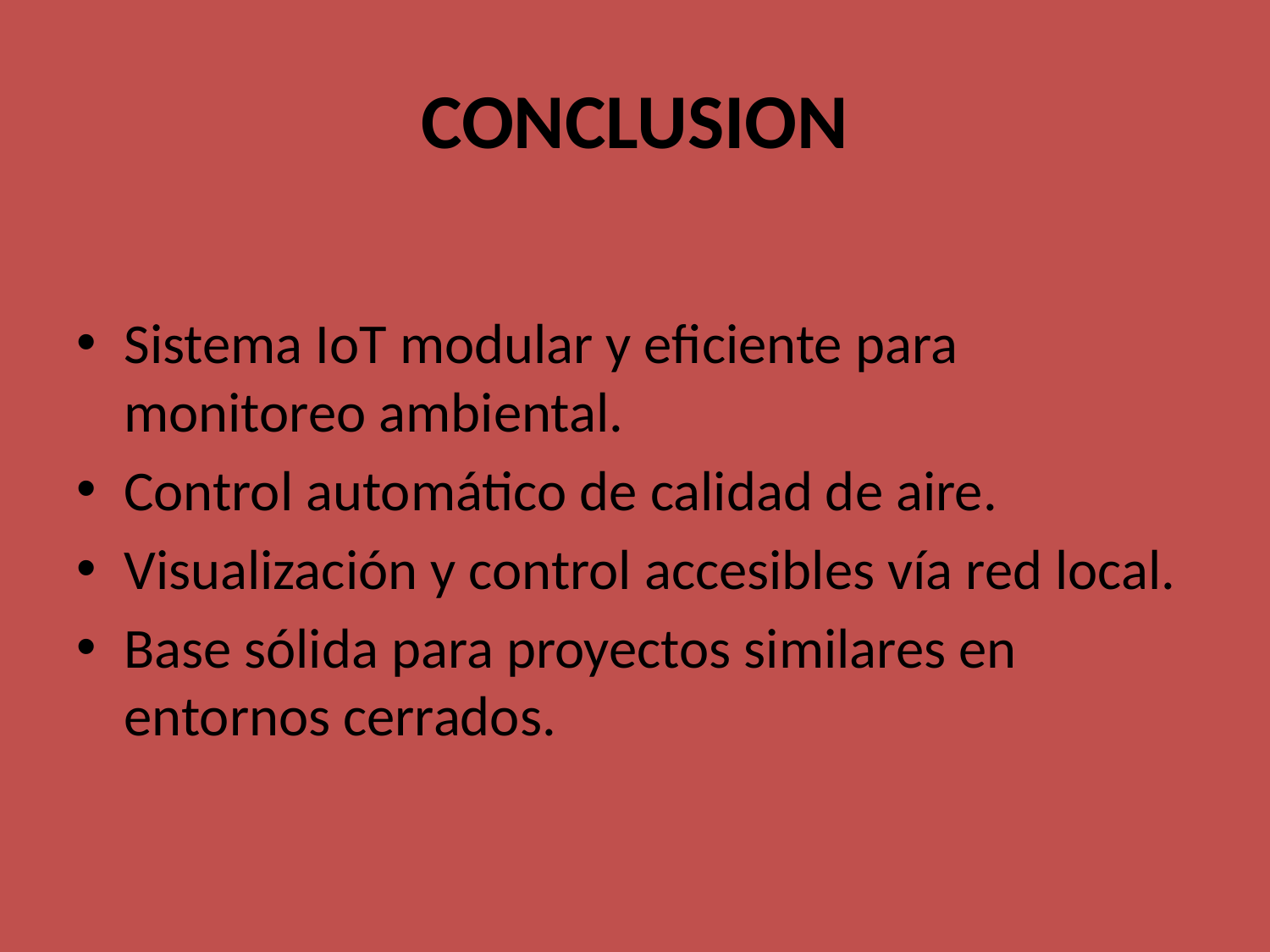

# CONCLUSION

Sistema IoT modular y eficiente para monitoreo ambiental.
Control automático de calidad de aire.
Visualización y control accesibles vía red local.
Base sólida para proyectos similares en entornos cerrados.